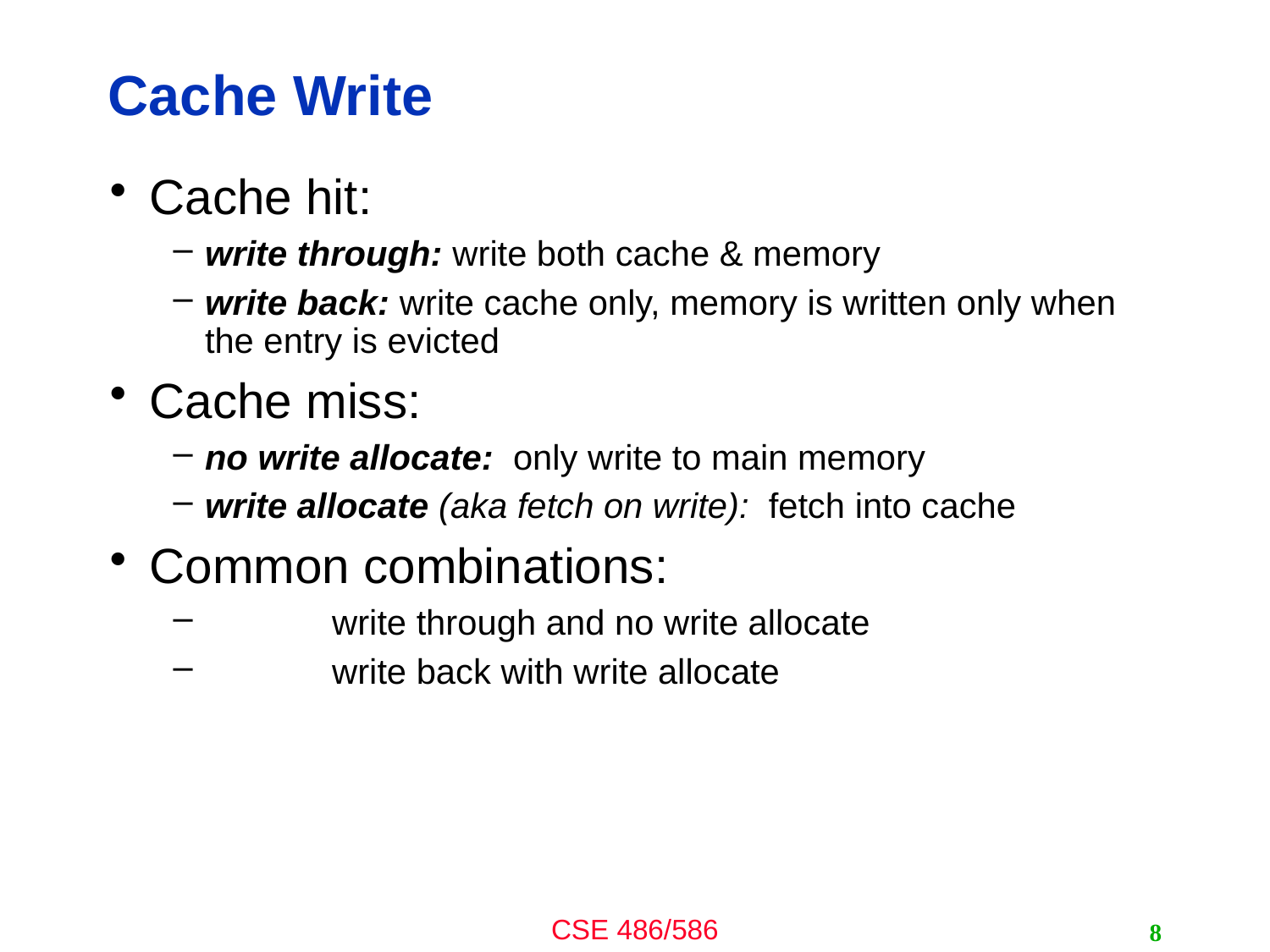

# Cache Write
Cache hit:
write through: write both cache & memory
write back: write cache only, memory is written only when the entry is evicted
Cache miss:
no write allocate:  only write to main memory
write allocate (aka fetch on write):  fetch into cache
Common combinations:
	write through and no write allocate
	write back with write allocate
8